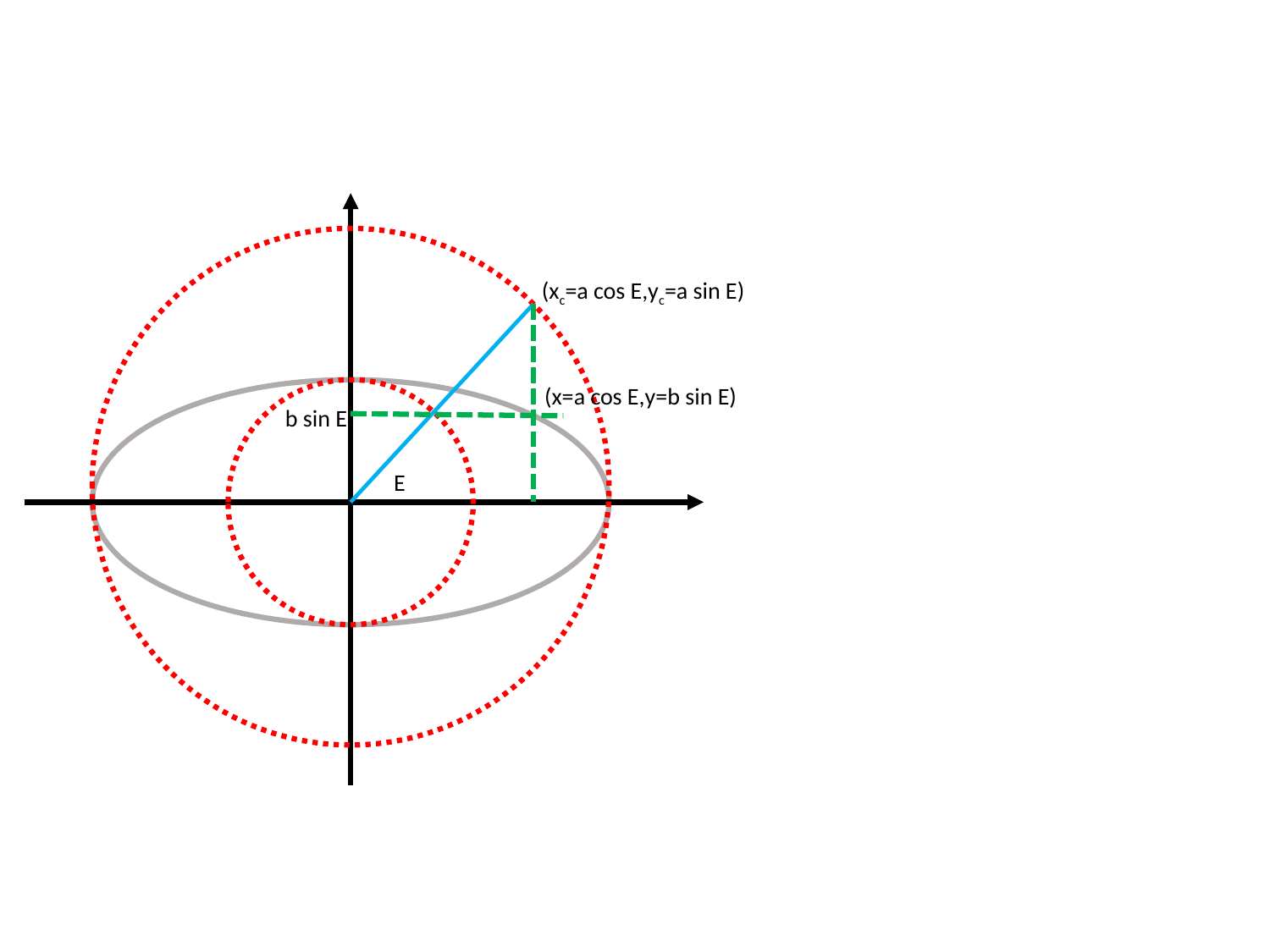

(xc=a cos E,yc=a sin E)
(x=a cos E,y=b sin E)

b sin E
E